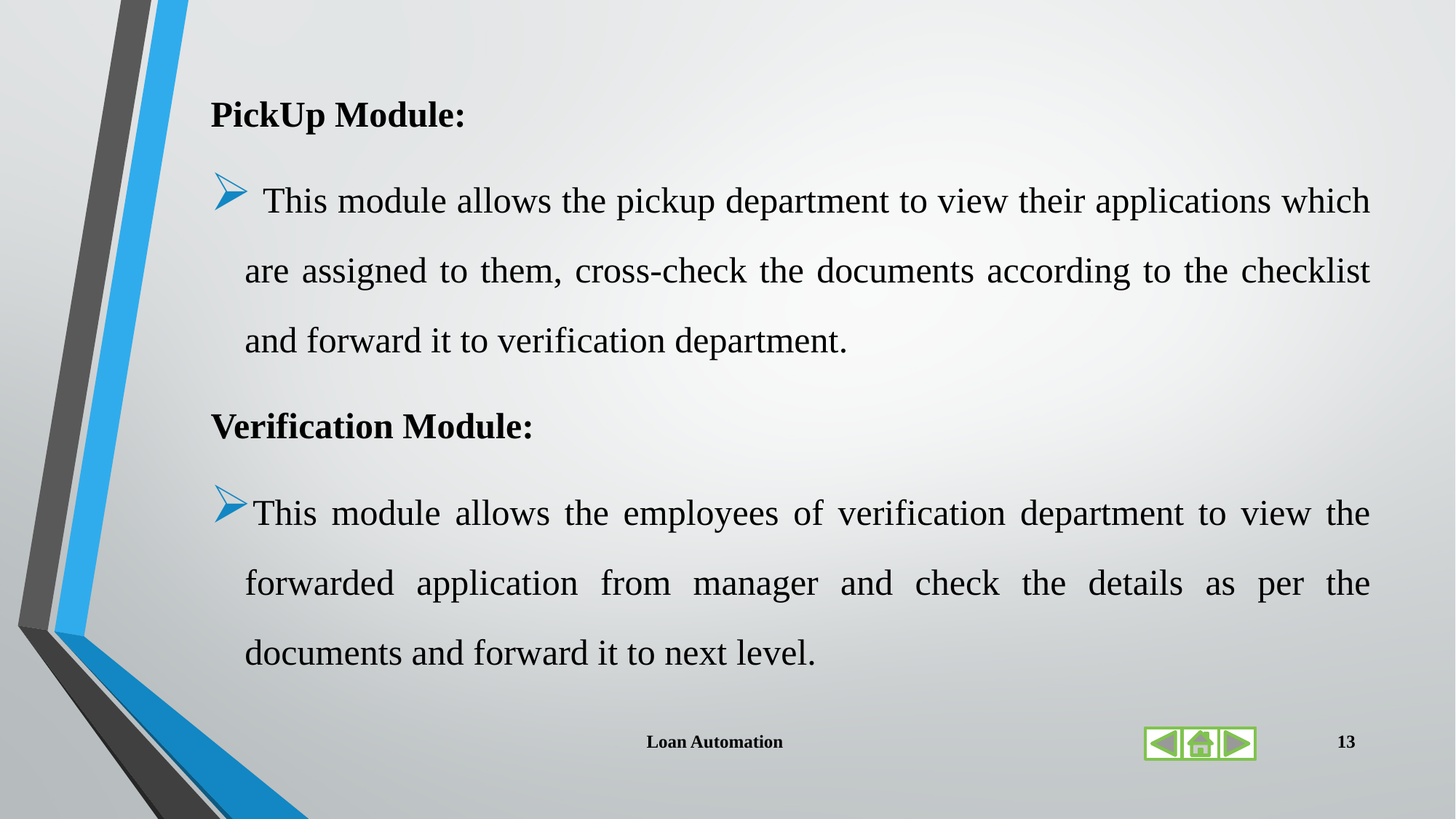

PickUp Module:
 This module allows the pickup department to view their applications which are assigned to them, cross-check the documents according to the checklist and forward it to verification department.
Verification Module:
This module allows the employees of verification department to view the forwarded application from manager and check the details as per the documents and forward it to next level.

Loan Automation
13